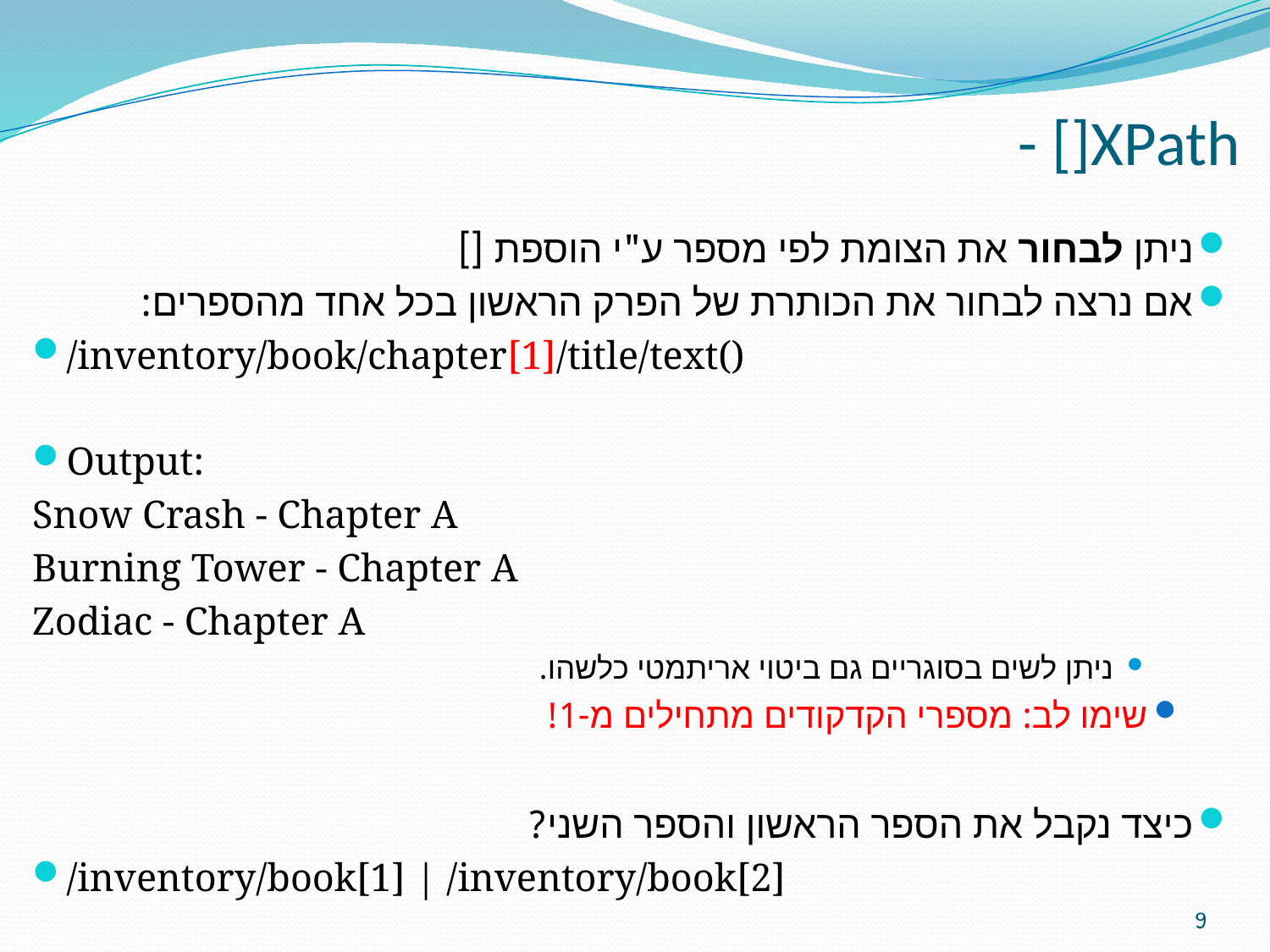

# - []XPath
ניתן לבחור את הצומת לפי מספר ע"י הוספת []
אם נרצה לבחור את הכותרת של הפרק הראשון בכל אחד מהספרים:
/inventory/book/chapter[1]/title/text()

Output:
Snow Crash - Chapter A
Burning Tower - Chapter A
Zodiac - Chapter A
ניתן לשים בסוגריים גם ביטוי אריתמטי כלשהו.
שימו לב: מספרי הקדקודים מתחילים מ-1!

כיצד נקבל את הספר הראשון והספר השני?
/inventory/book[1] | /inventory/book[2]
9